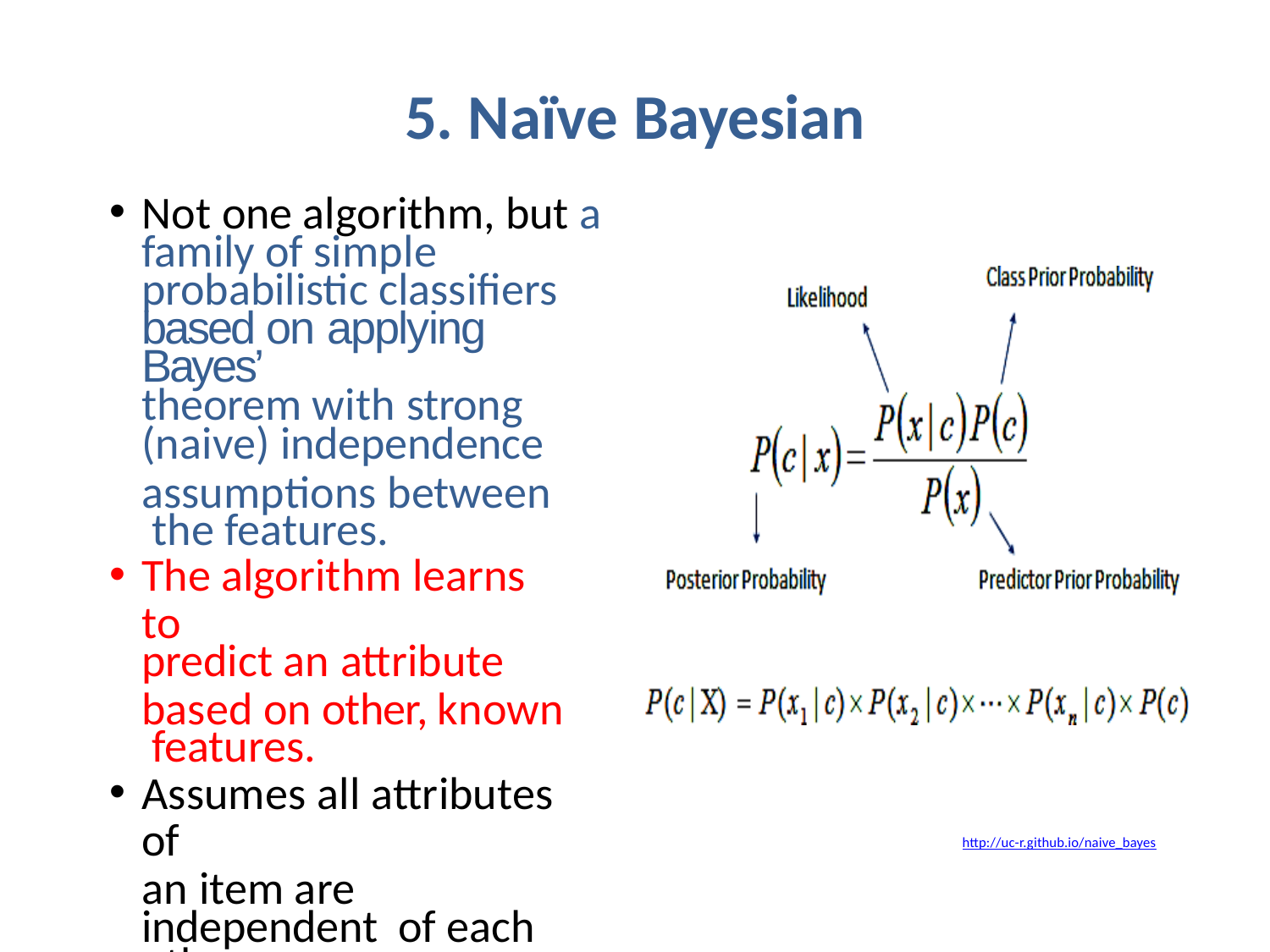

# 5. Naïve Bayesian
Not one algorithm, but a
family of simple
probabilistic classifiers
based on applying Bayes’
theorem with strong
(naive) independence
assumptions between  the features.
The algorithm learns to
predict an attribute
based on other, known  features.
Assumes all attributes of
an item are independent  of each other

http://uc-r.github.io/naive_bayes